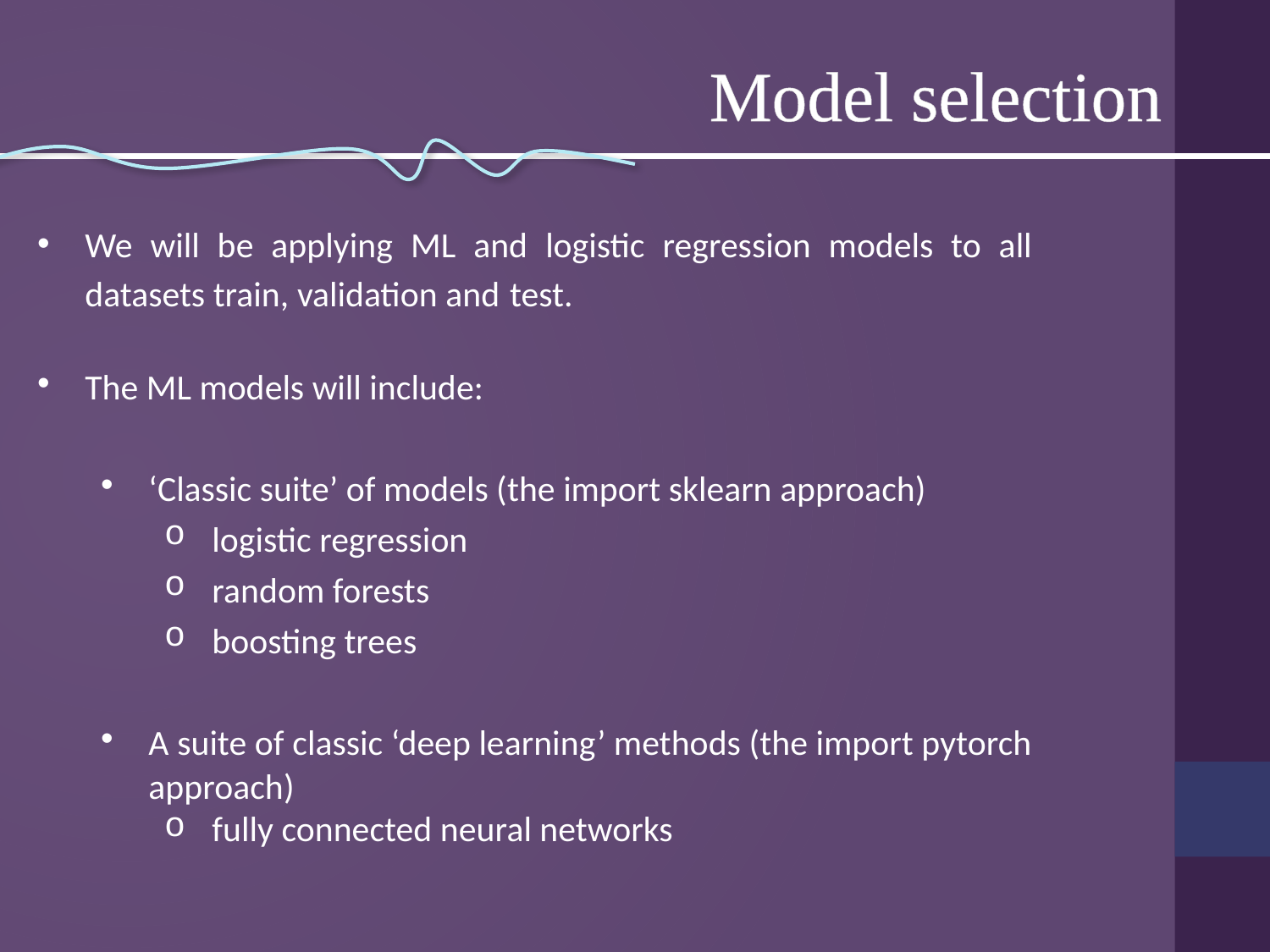

Model selection

We will be applying ML and logistic regression models to all datasets train, validation and test.

The ML models will include:

‘Classic suite’ of models (the import sklearn approach)
logistic regression
random forests
boosting trees

A suite of classic ‘deep learning’ methods (the import pytorch approach)
fully connected neural networks